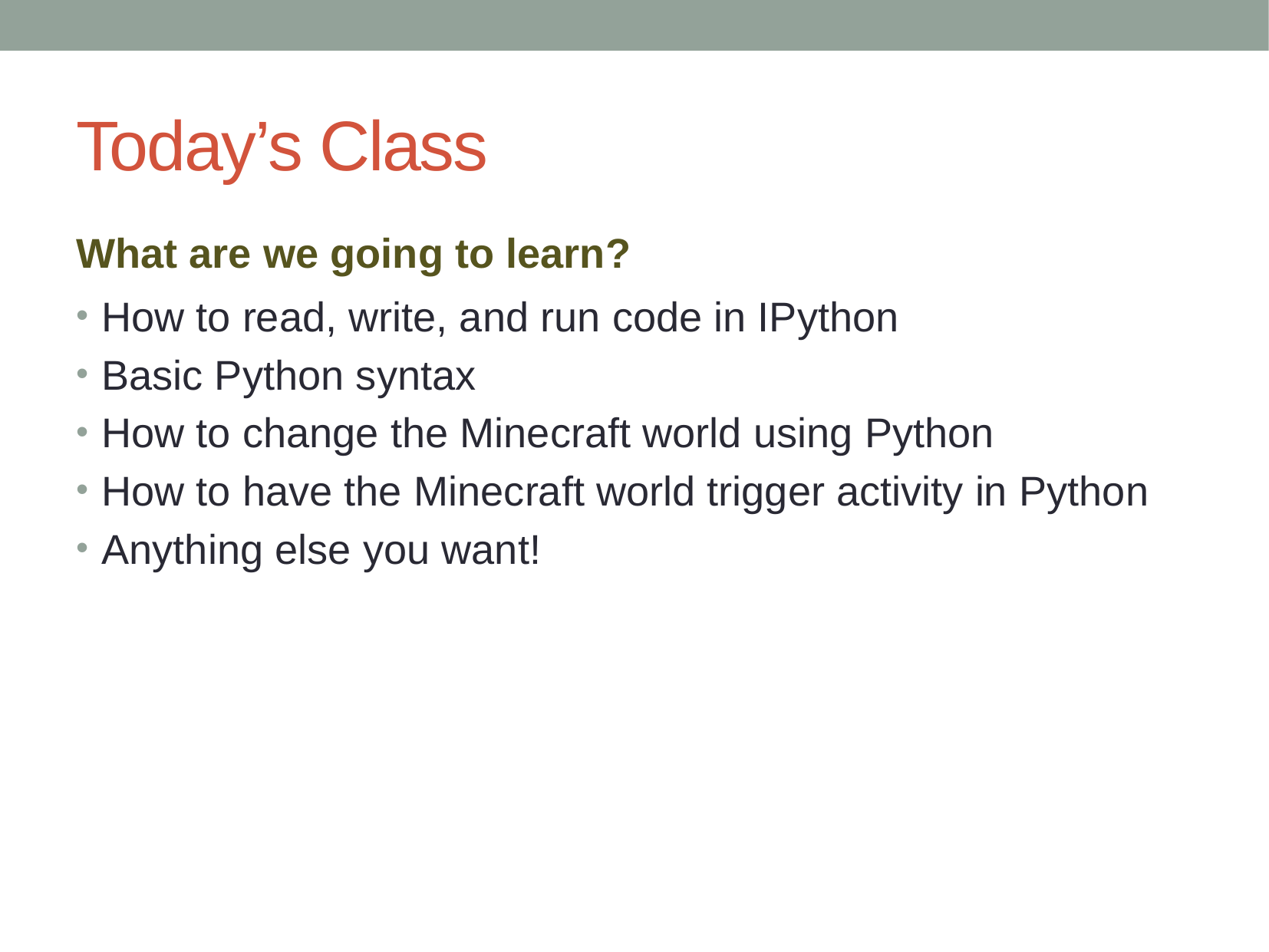

# Today’s Class
What are we going to learn?
How to read, write, and run code in IPython
Basic Python syntax
How to change the Minecraft world using Python
How to have the Minecraft world trigger activity in Python
Anything else you want!